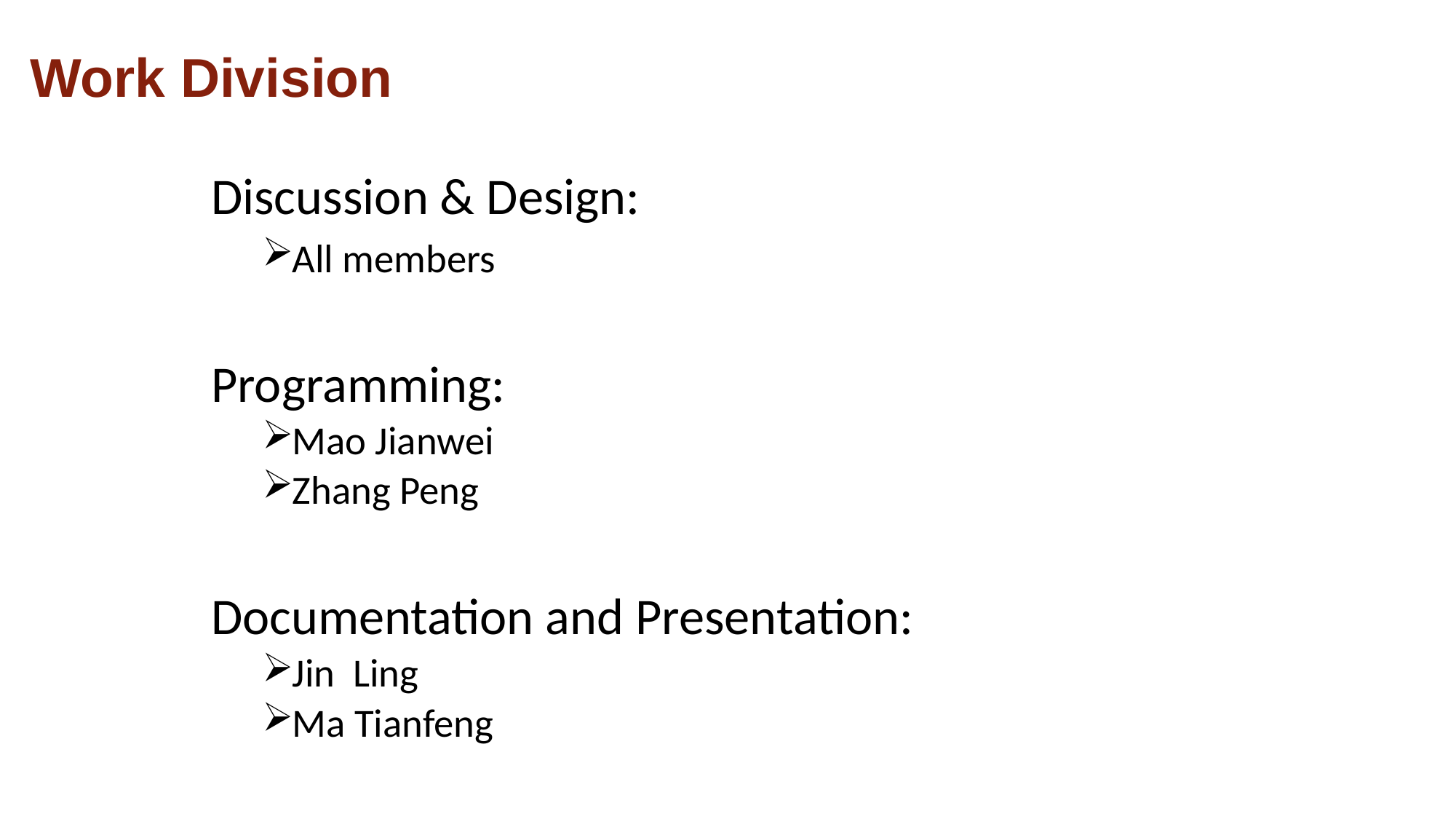

# Work Division
Discussion & Design:
All members

Programming:
Mao Jianwei
Zhang Peng

Documentation and Presentation:
Jin  Ling
Ma Tianfeng